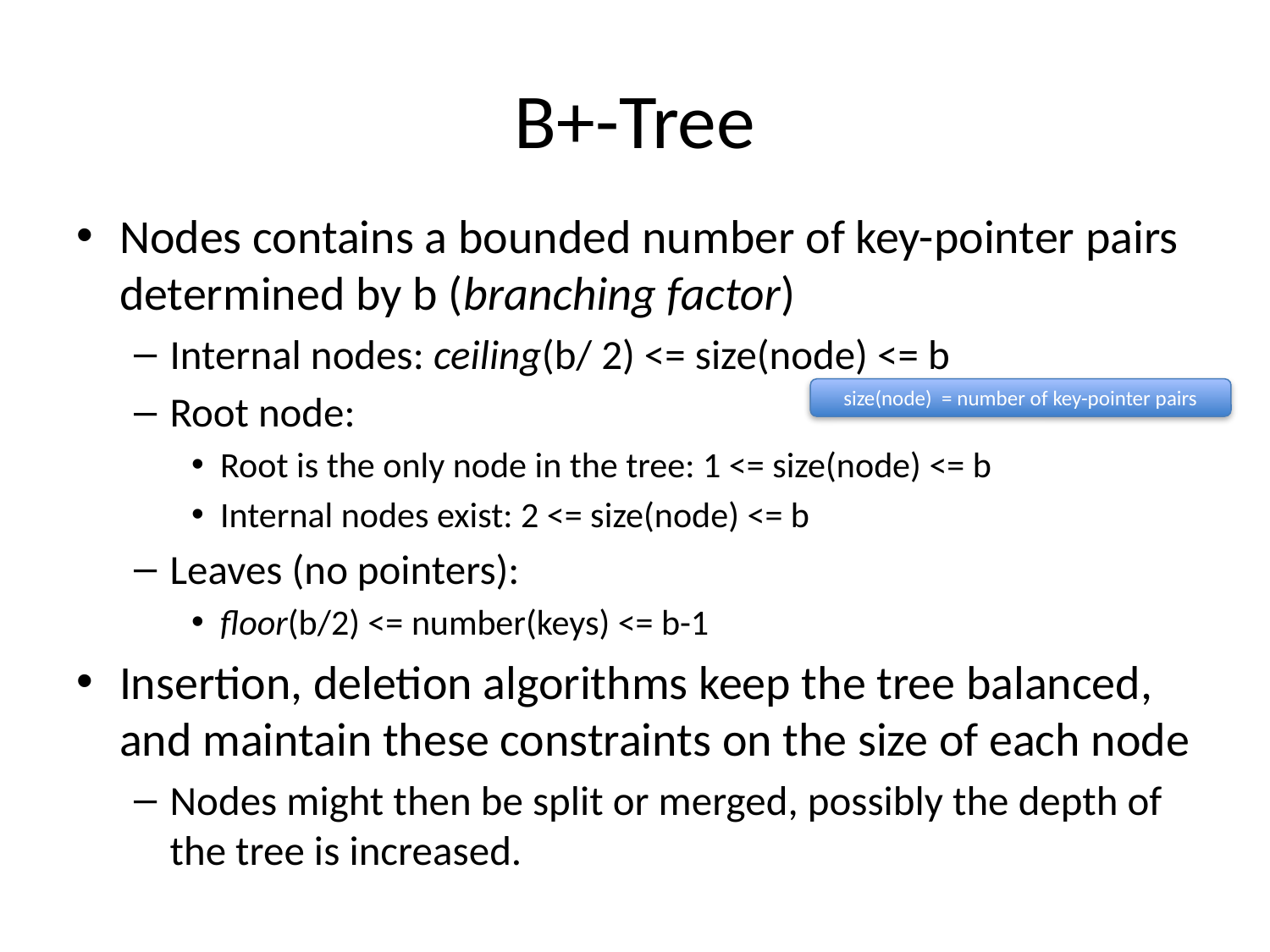

# B+-Tree
Nodes contains a bounded number of key-pointer pairs determined by b (branching factor)
Internal nodes: ceiling(b/ 2) <= size(node) <= b
Root node:
Root is the only node in the tree: 1 <= size(node) <= b
Internal nodes exist: 2 <= size(node) <= b
Leaves (no pointers):
floor(b/2) <= number(keys) <= b-1
Insertion, deletion algorithms keep the tree balanced, and maintain these constraints on the size of each node
Nodes might then be split or merged, possibly the depth of the tree is increased.

size(node)  = number of key-pointer pairs